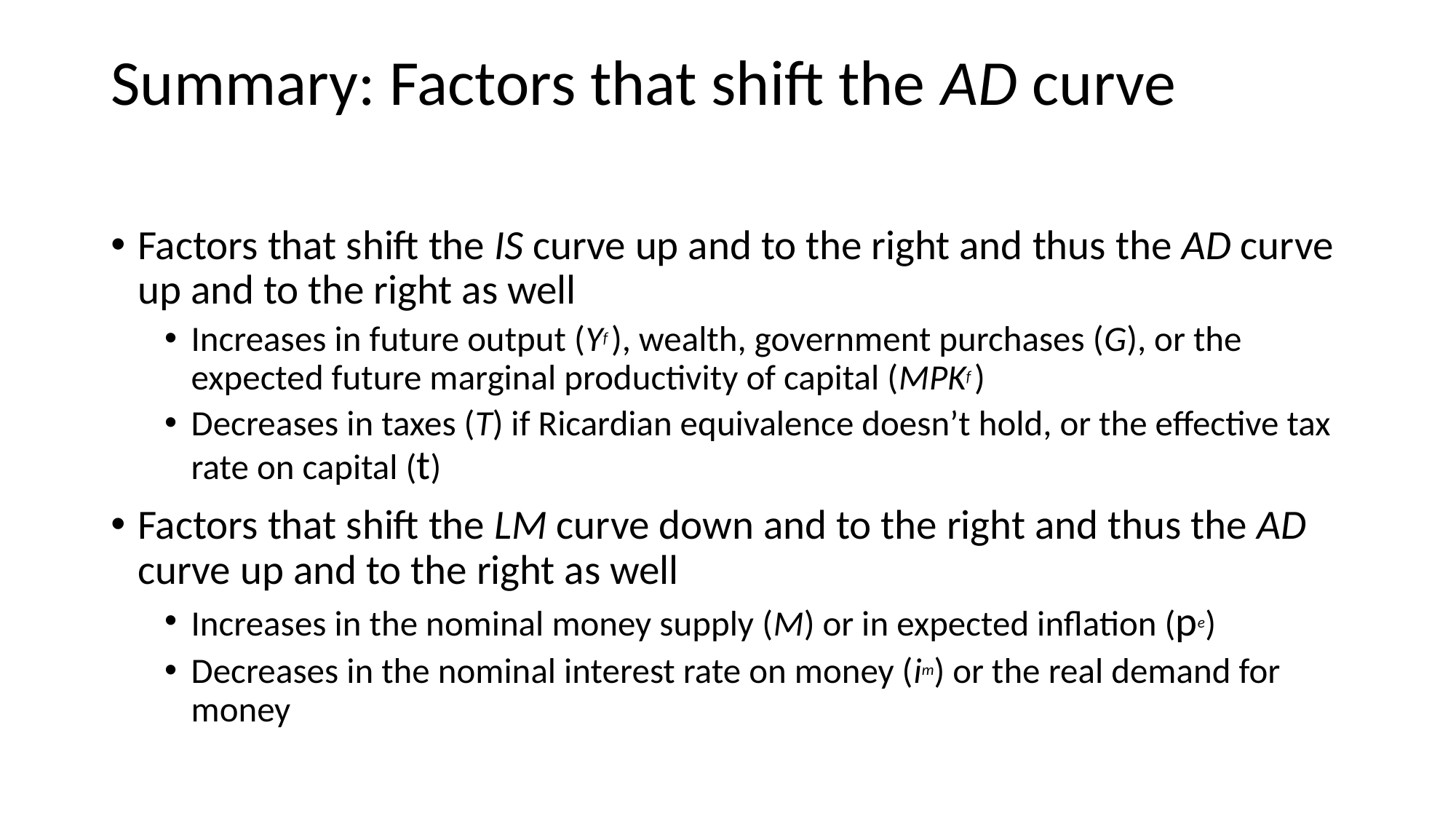

# Summary: Factors that shift the AD curve
Factors that shift the IS curve up and to the right and thus the AD curve up and to the right as well
Increases in future output (Yf ), wealth, government purchases (G), or the expected future marginal productivity of capital (MPKf )
Decreases in taxes (T) if Ricardian equivalence doesn’t hold, or the effective tax rate on capital (t)
Factors that shift the LM curve down and to the right and thus the AD curve up and to the right as well
Increases in the nominal money supply (M) or in expected inflation (pe)
Decreases in the nominal interest rate on money (im) or the real demand for money